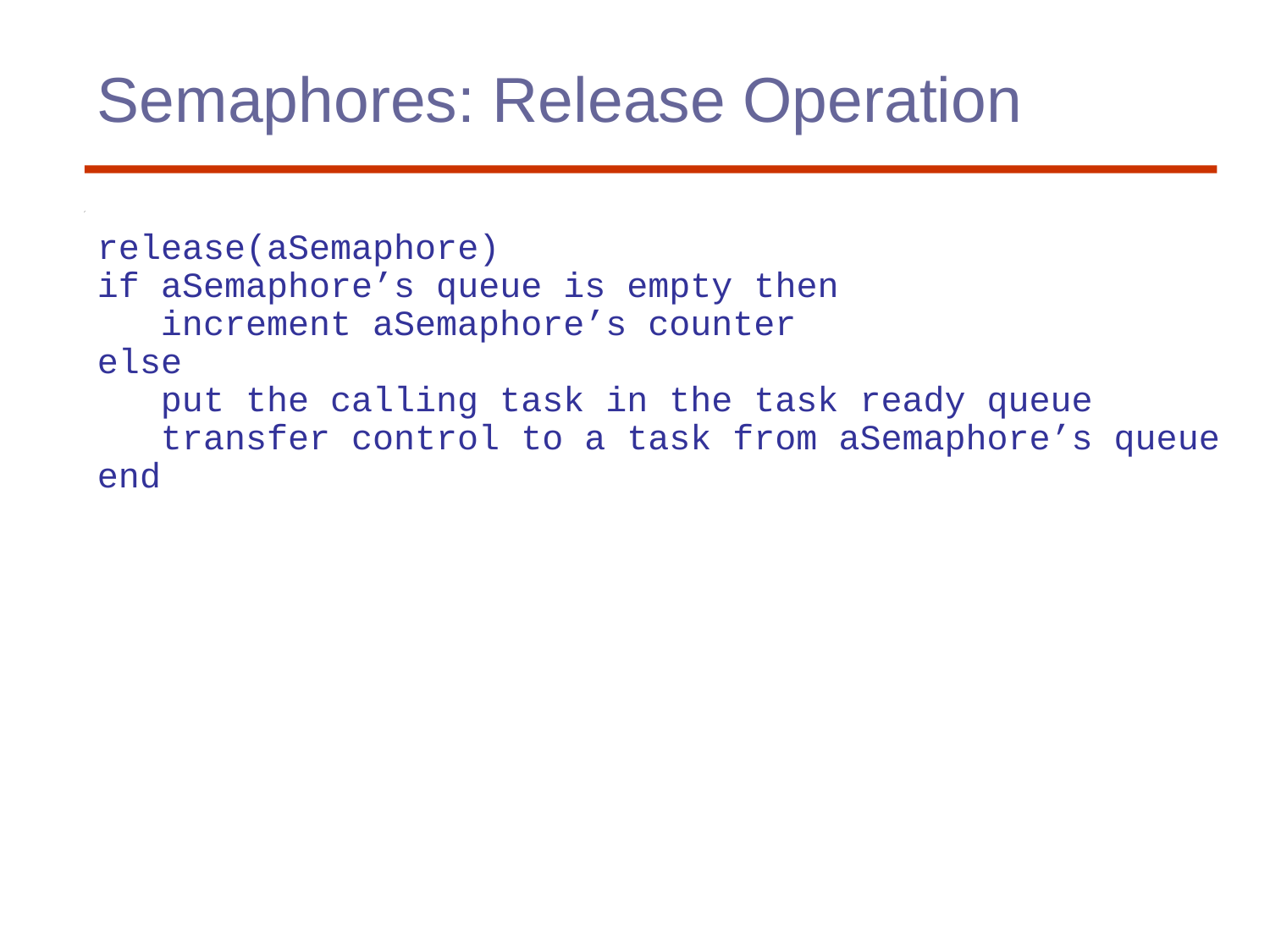

# Semaphores: Release Operation
release(aSemaphore)
if aSemaphore’s queue is empty then
   increment aSemaphore’s counter
else
   put the calling task in the task ready queue
   transfer control to a task from aSemaphore’s queue
end